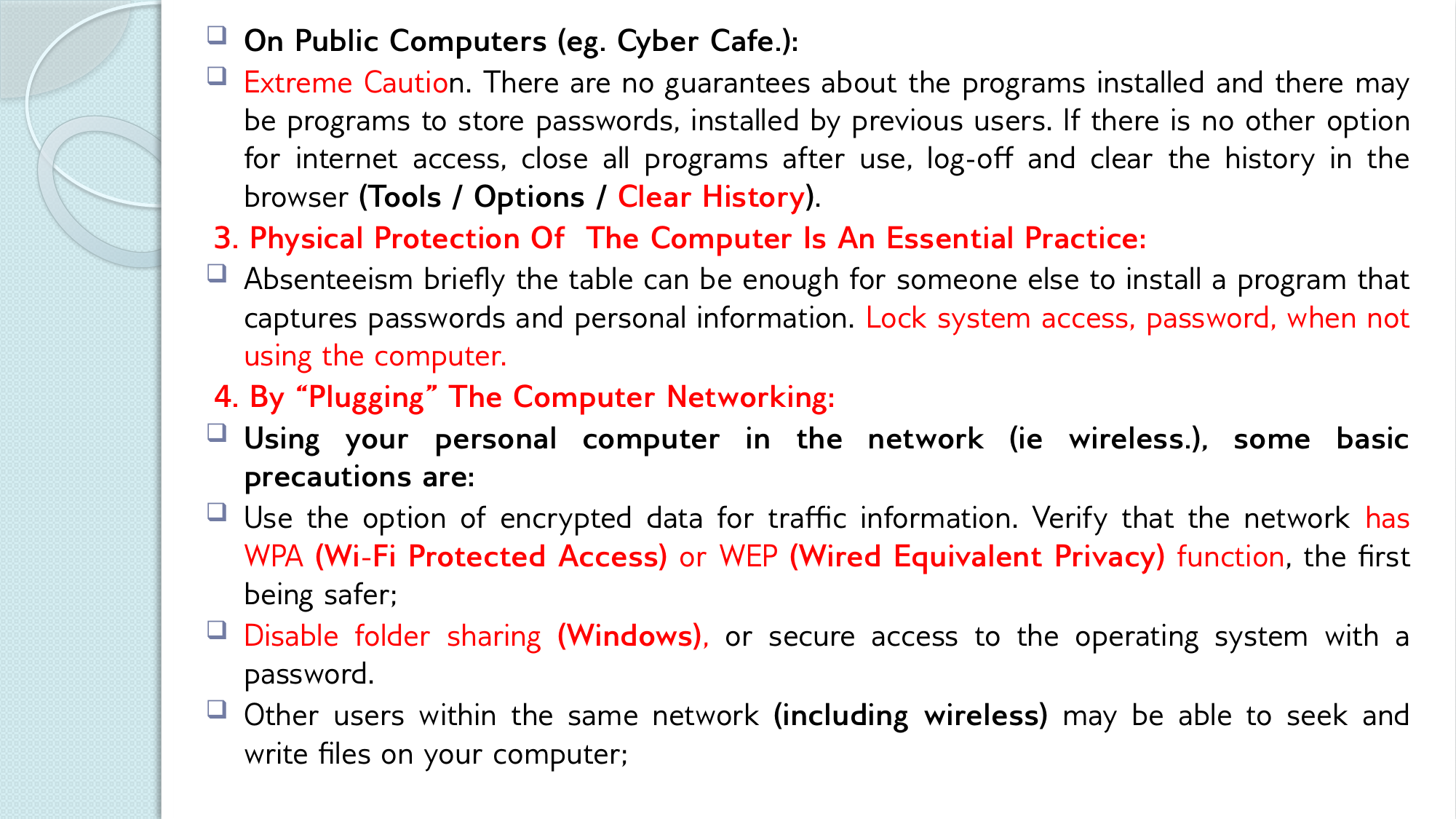

On Public Computers (eg. Cyber Cafe.):
Extreme Caution. There are no guarantees about the programs installed and there may be programs to store passwords, installed by previous users. If there is no other option for internet access, close all programs after use, log-off and clear the history in the browser (Tools / Options / Clear History).
3. Physical Protection Of  The Computer Is An Essential Practice:
Absenteeism briefly the table can be enough for someone else to install a program that captures passwords and personal information. Lock system access, password, when not using the computer.
4. By “Plugging” The Computer Networking:
Using your personal computer in the network (ie wireless.), some basic precautions are:
Use the option of encrypted data for traffic information. Verify that the network has WPA (Wi-Fi Protected Access) or WEP (Wired Equivalent Privacy) function, the first being safer;
Disable folder sharing (Windows), or secure access to the operating system with a password.
Other users within the same network (including wireless) may be able to seek and write files on your computer;